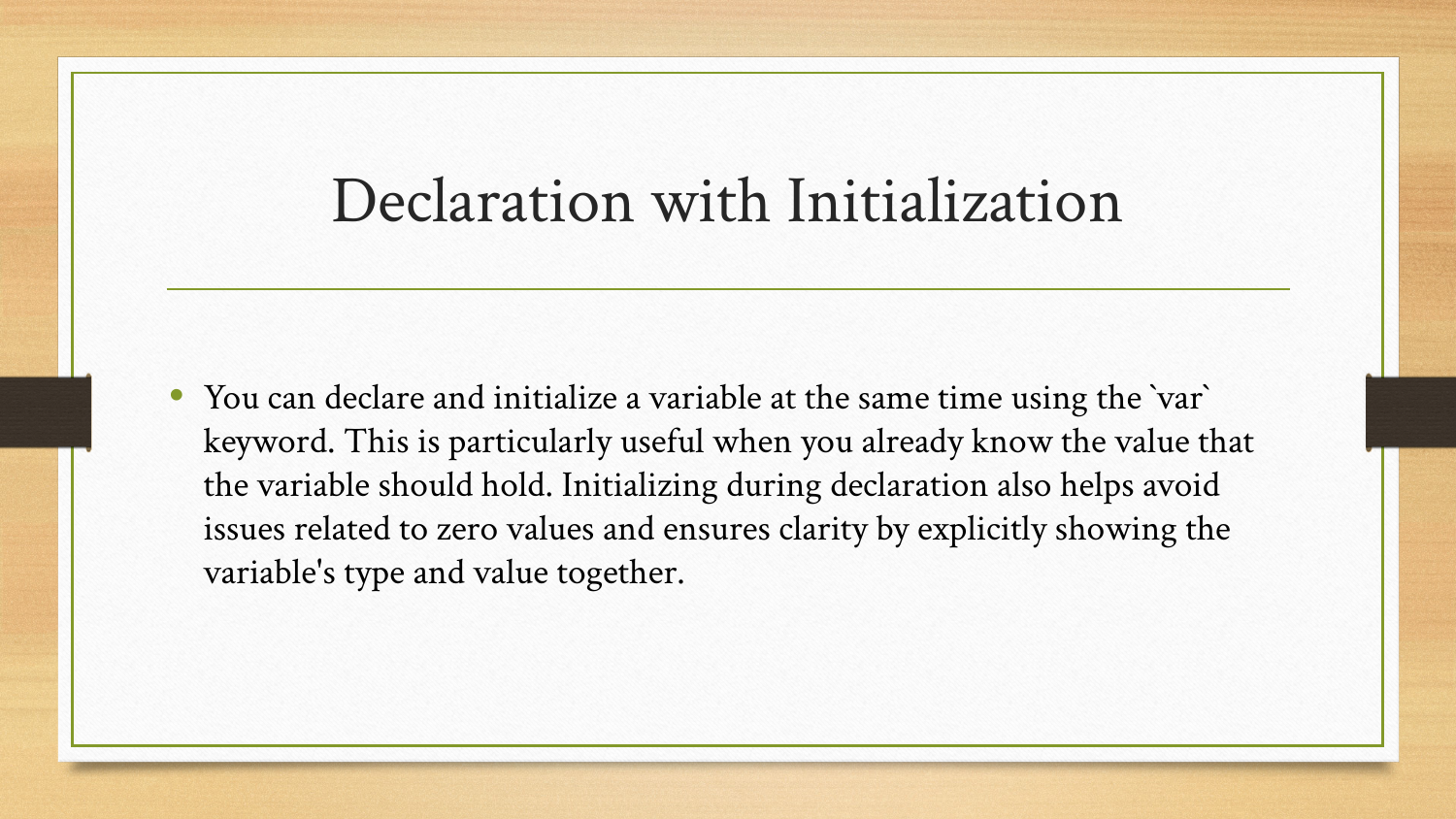

# Declaration with Initialization

You can declare and initialize a variable at the same time using the `var` keyword. This is particularly useful when you already know the value that the variable should hold. Initializing during declaration also helps avoid issues related to zero values and ensures clarity by explicitly showing the variable's type and value together.